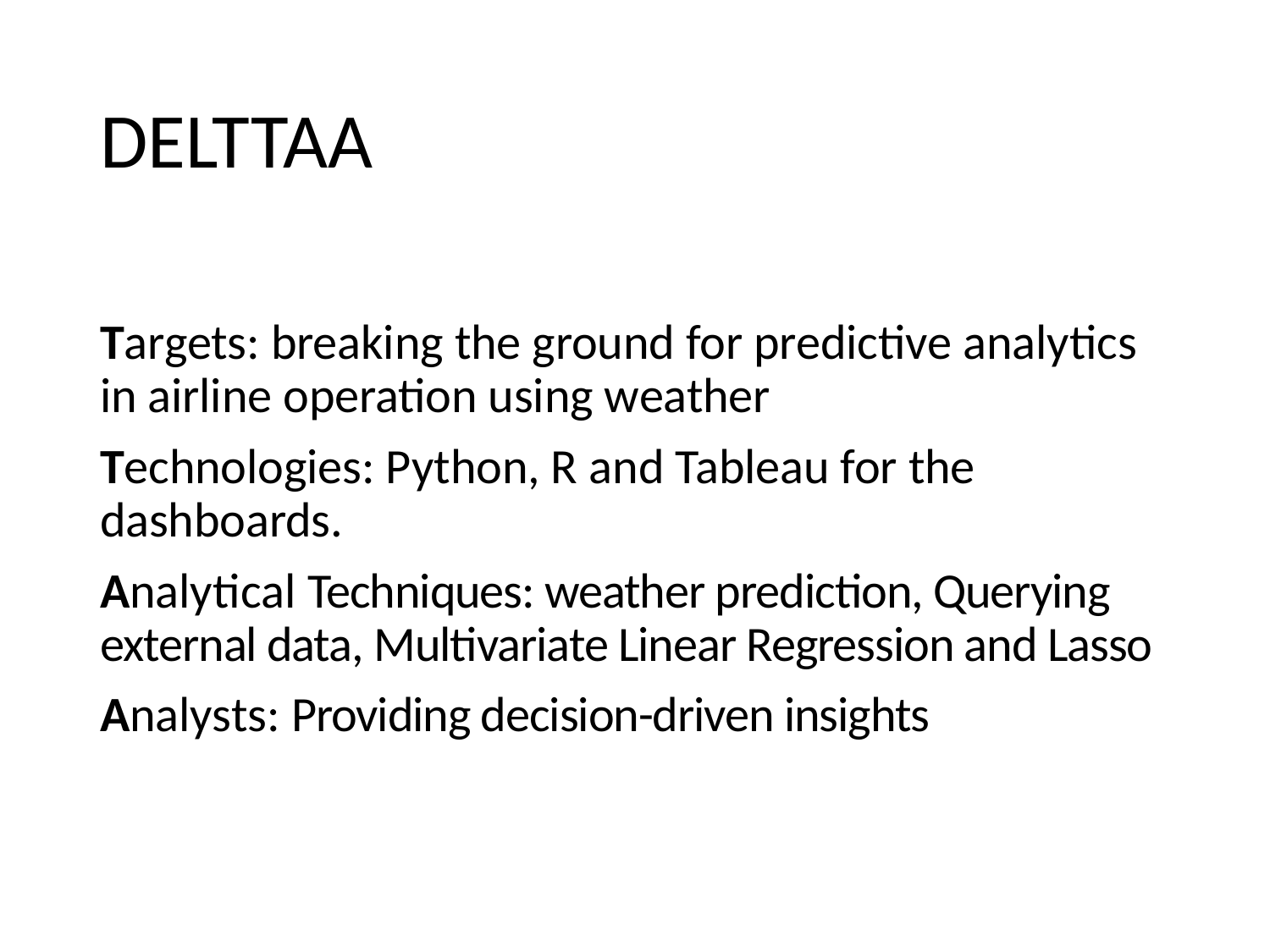

# DELTTAA
Targets: breaking the ground for predictive analytics in airline operation using weather
Technologies: Python, R and Tableau for the dashboards.
Analytical Techniques: weather prediction, Querying external data, Multivariate Linear Regression and Lasso
Analysts: Providing decision-driven insights